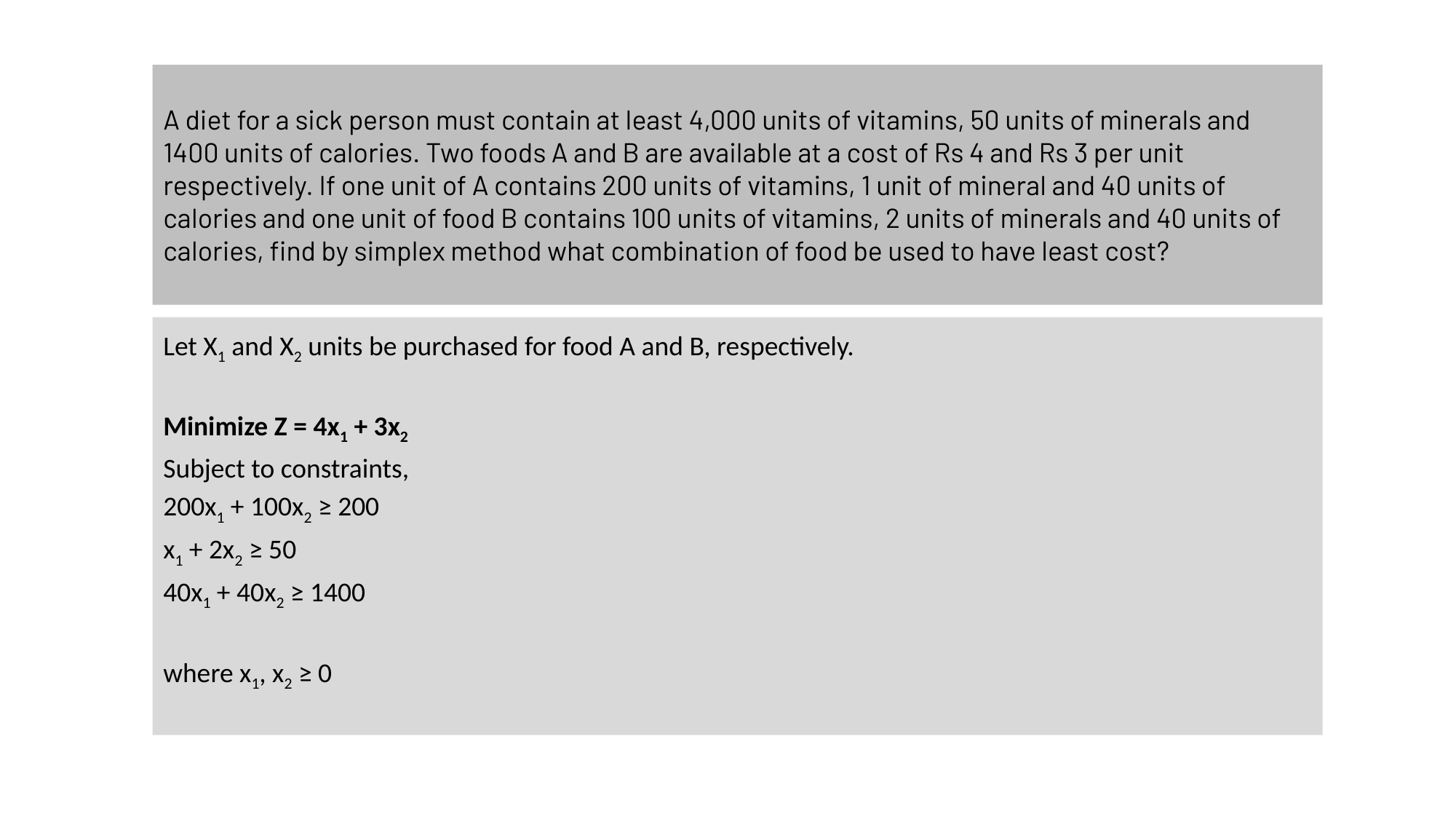

A diet for a sick person must contain at least 4,000 units of vitamins, 50 units of minerals and 1400 units of calories. Two foods A and B are available at a cost of Rs 4 and Rs 3 per unit respectively. If one unit of A contains 200 units of vitamins, 1 unit of mineral and 40 units of calories and one unit of food B contains 100 units of vitamins, 2 units of minerals and 40 units of calories, find by simplex method what combination of food be used to have least cost?

Let X1 and X2 units be purchased for food A and B, respectively.

Minimize Z = 4x1 + 3x2
Subject to constraints,
200x1 + 100x2 ≥ 200
x1 + 2x2 ≥ 50
40x1 + 40x2 ≥ 1400
where x1, x2 ≥ 0